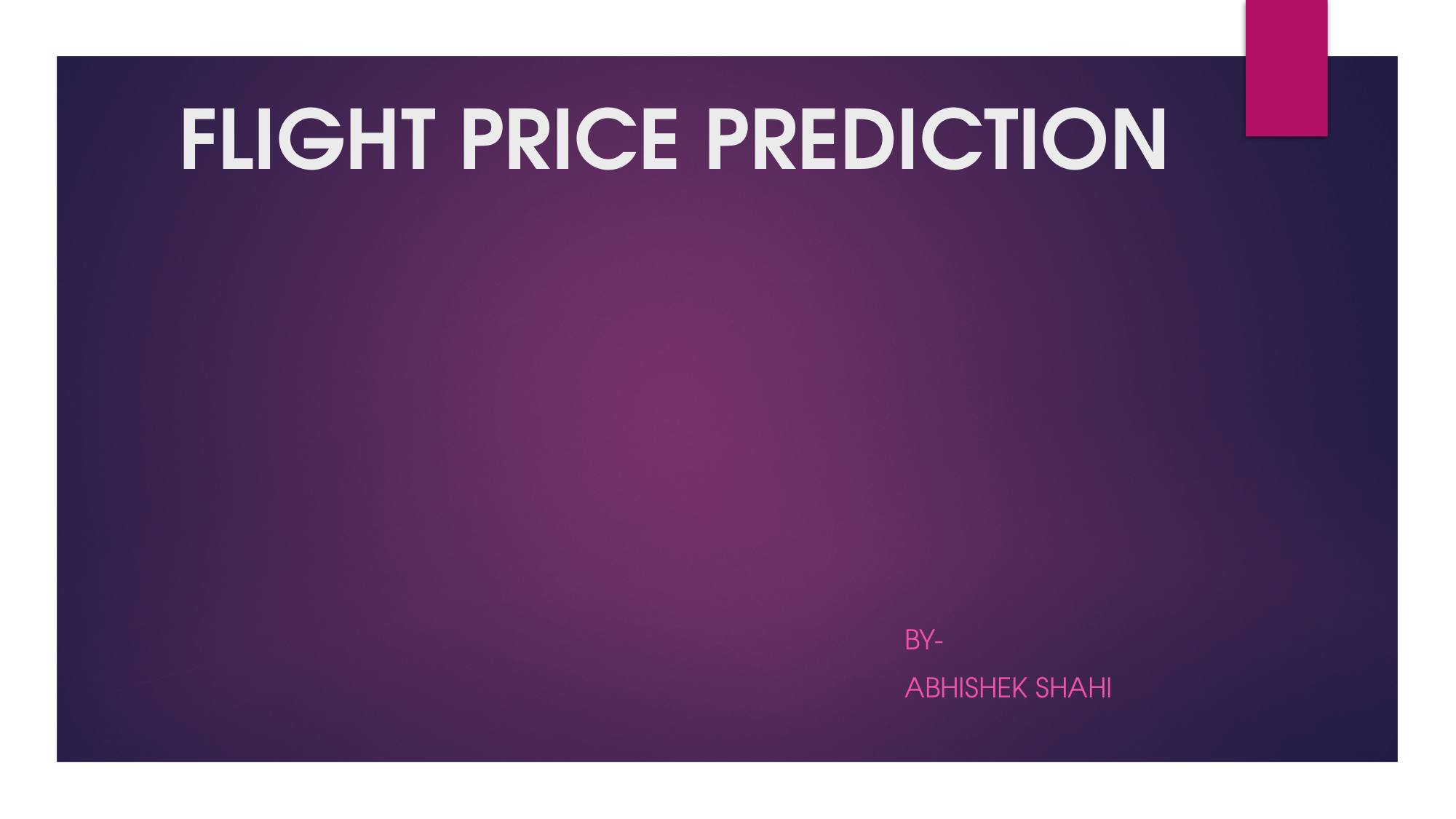

# FLIGHT PRICE PREDICTION
By-
ABHISHEK SHAHI